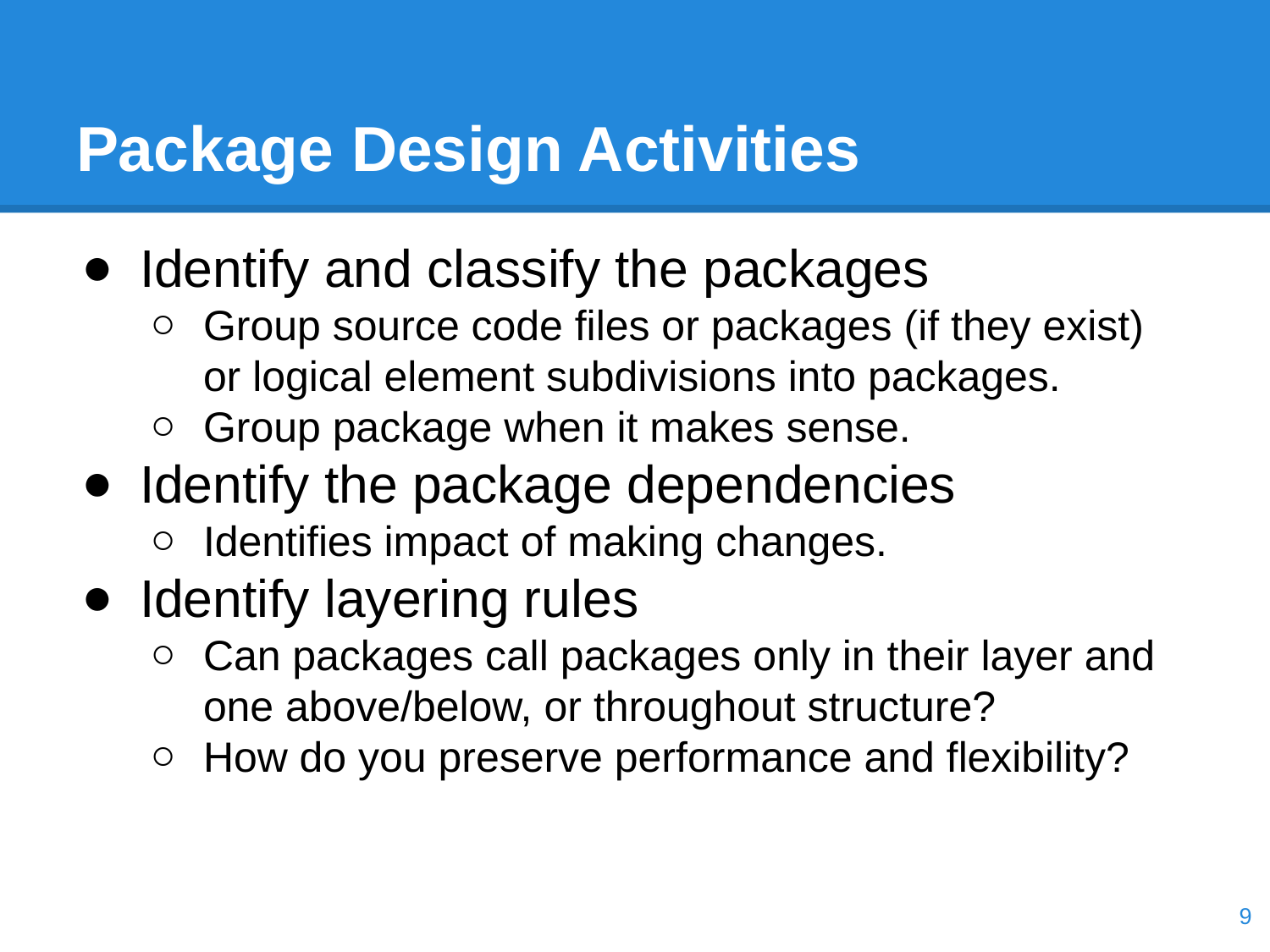

# Package Design Activities
Identify and classify the packages
Group source code files or packages (if they exist) or logical element subdivisions into packages.
Group package when it makes sense.
Identify the package dependencies
Identifies impact of making changes.
Identify layering rules
Can packages call packages only in their layer and one above/below, or throughout structure?
How do you preserve performance and flexibility?
9